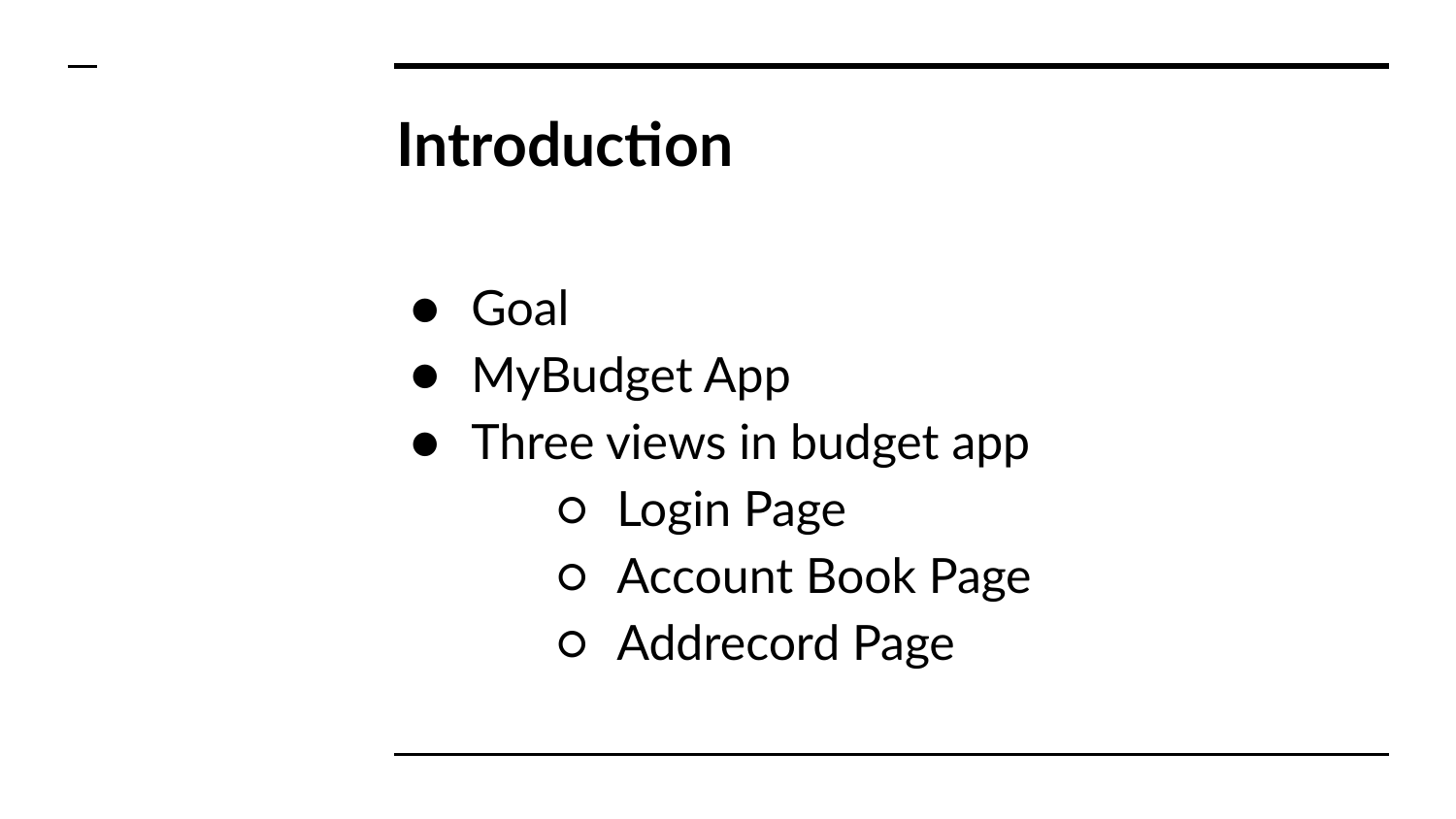

# Introduction
Goal
MyBudget App
Three views in budget app
Login Page
Account Book Page
Addrecord Page